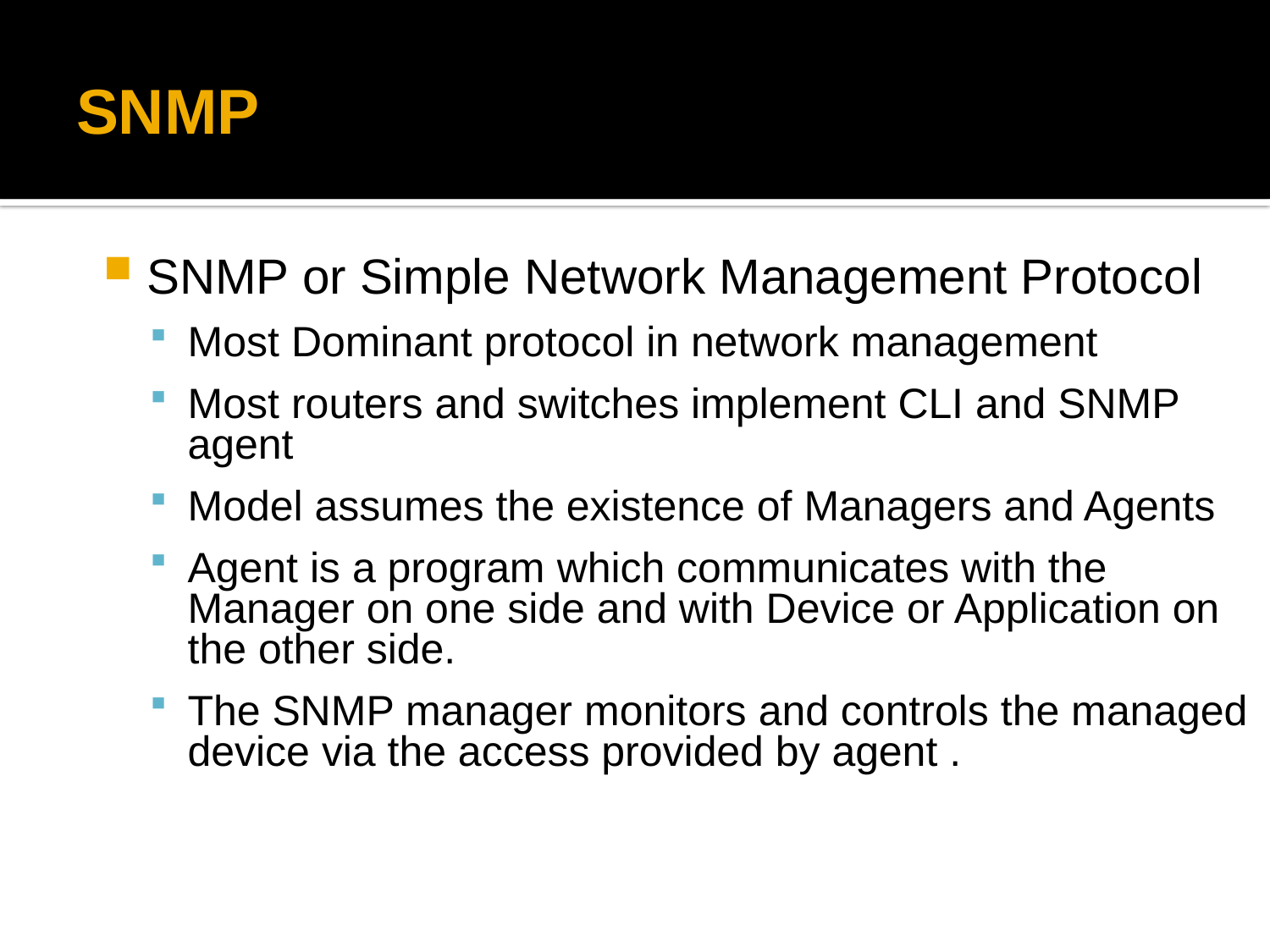

# SNMP
SNMP or Simple Network Management Protocol
Most Dominant protocol in network management
Most routers and switches implement CLI and SNMP agent
Model assumes the existence of Managers and Agents
Agent is a program which communicates with the Manager on one side and with Device or Application on the other side.
The SNMP manager monitors and controls the managed device via the access provided by agent .